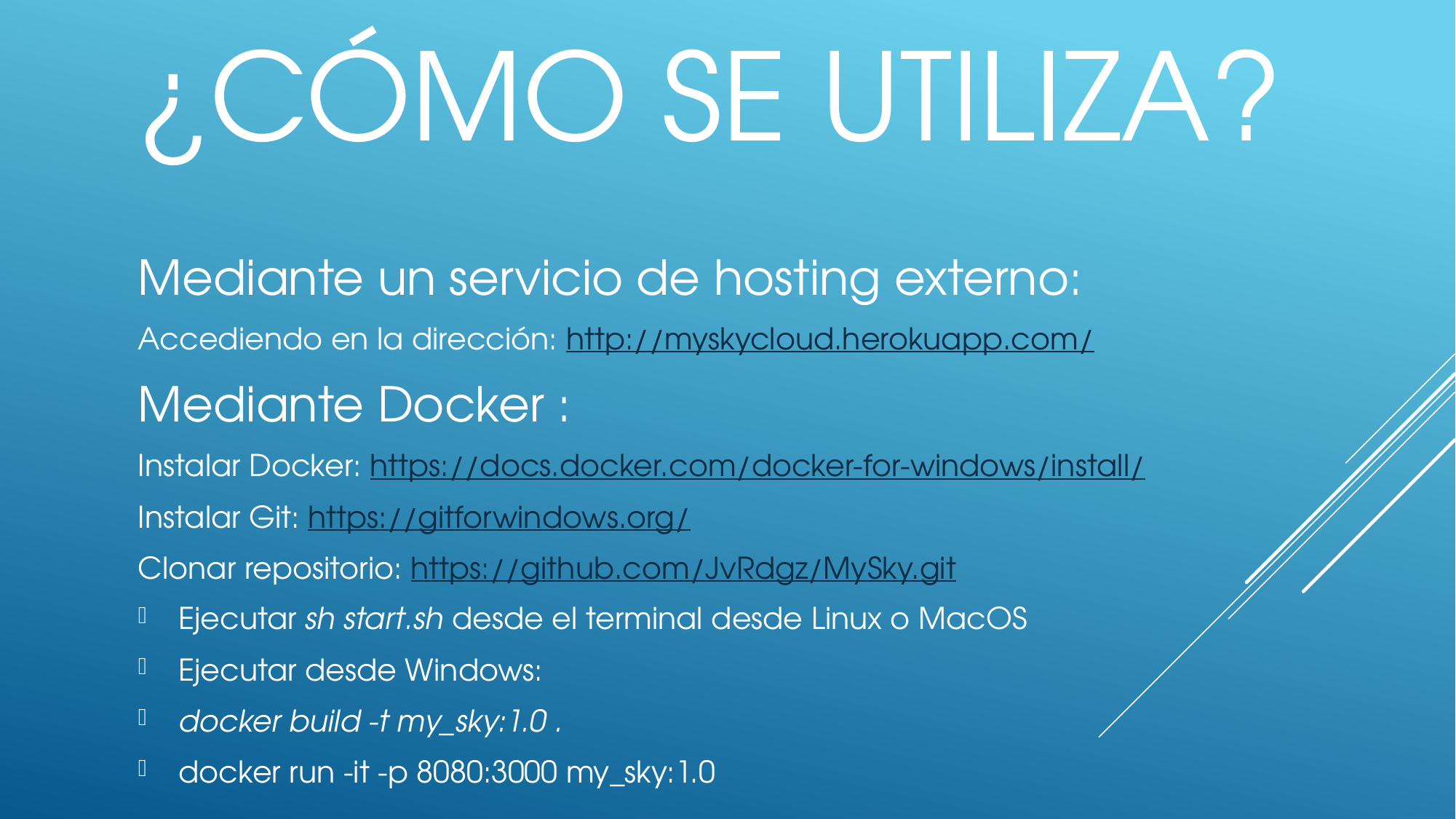

# ¿Cómo SE UTILIZA?
Mediante un servicio de hosting externo:
Accediendo en la dirección: http://myskycloud.herokuapp.com/
Mediante Docker :
Instalar Docker: https://docs.docker.com/docker-for-windows/install/
Instalar Git: https://gitforwindows.org/
Clonar repositorio: https://github.com/JvRdgz/MySky.git
Ejecutar sh start.sh desde el terminal desde Linux o MacOS
Ejecutar desde Windows:
docker build -t my_sky:1.0 .
docker run -it -p 8080:3000 my_sky:1.0